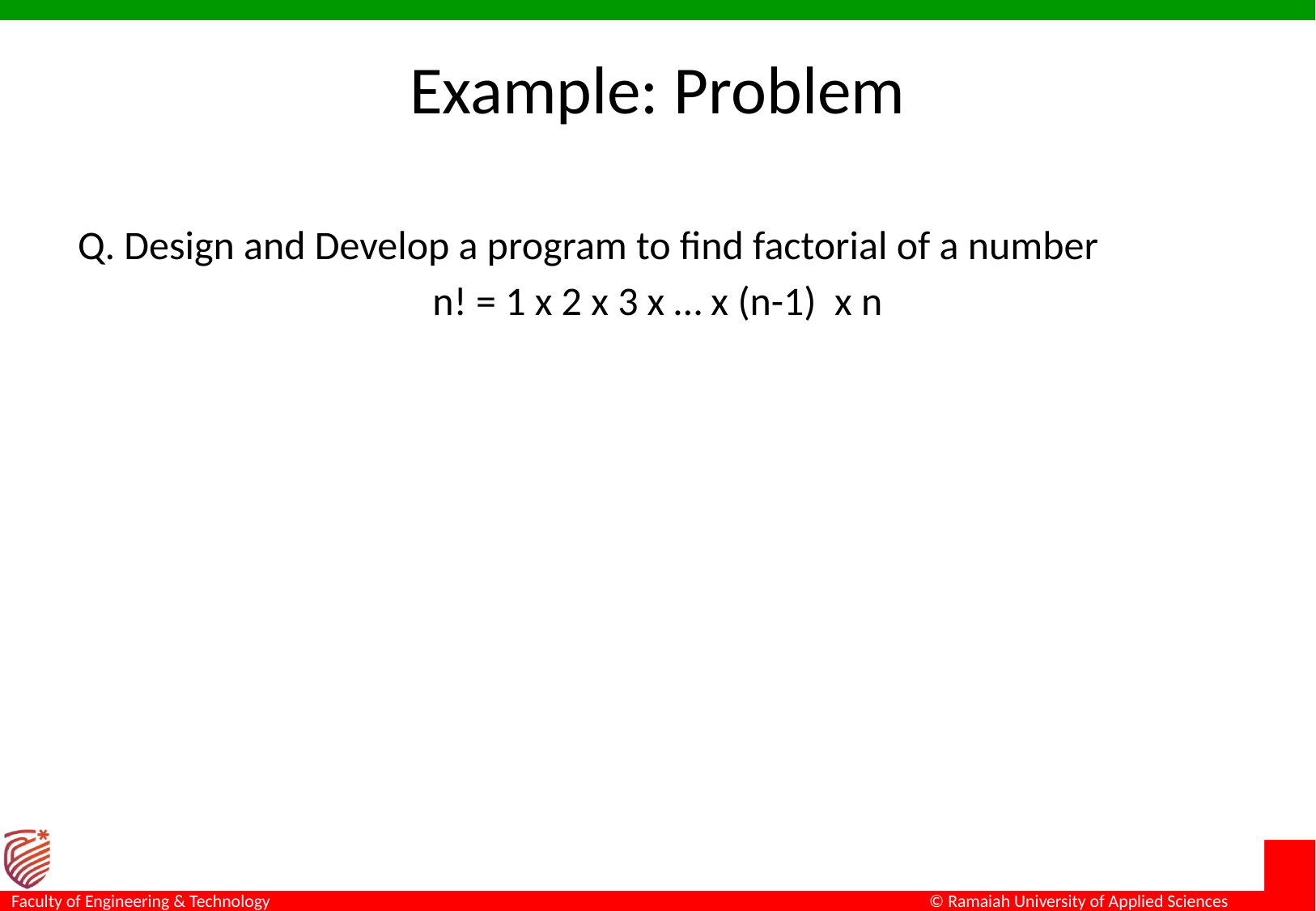

# Example: Problem
Q. Design and Develop a program to find factorial of a number
n! = 1 x 2 x 3 x … x (n-1)  x n